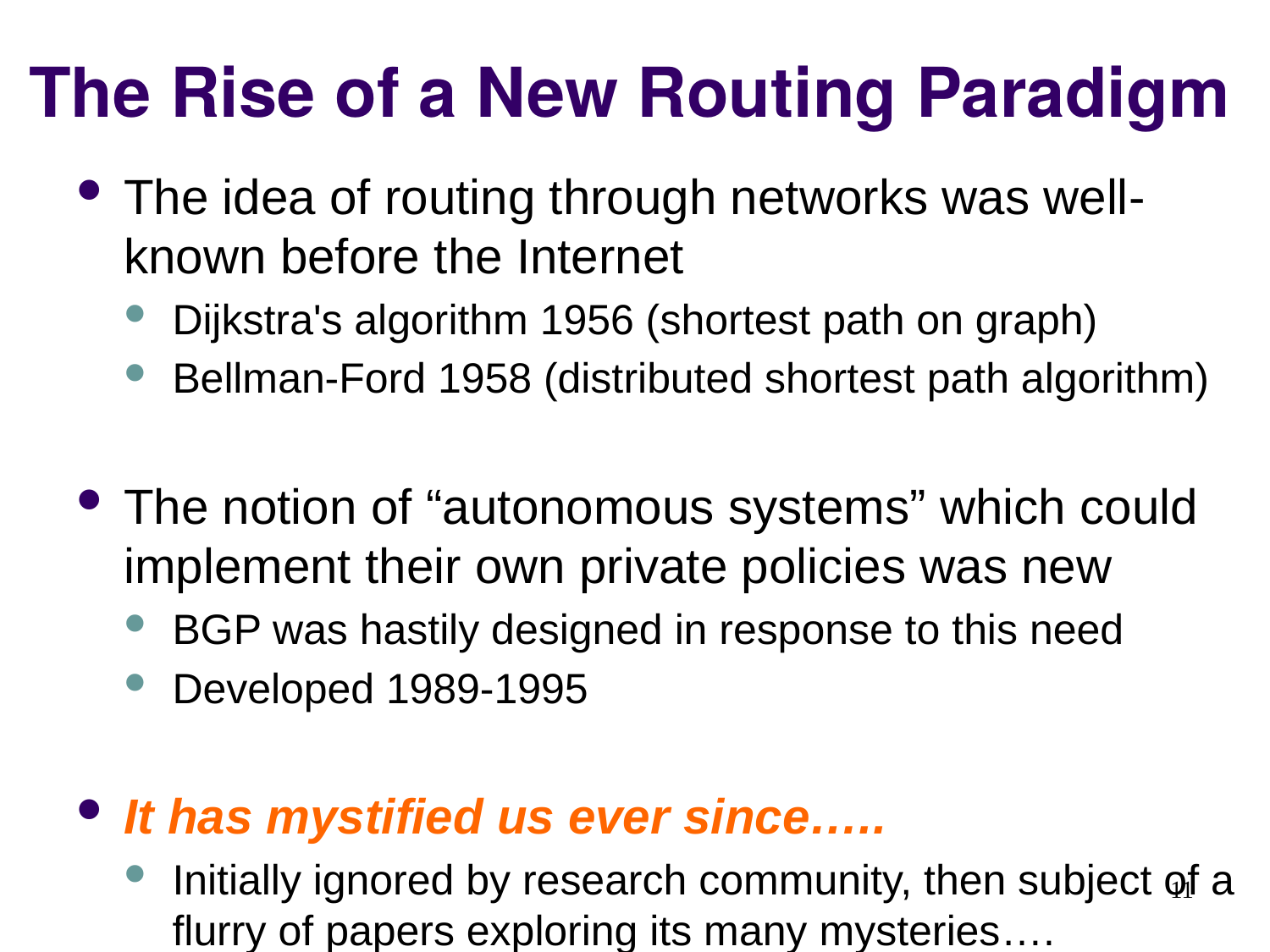

# The Rise of a New Routing Paradigm
The idea of routing through networks was well-known before the Internet
Dijkstra's algorithm 1956 (shortest path on graph)
Bellman-Ford 1958 (distributed shortest path algorithm)

The notion of “autonomous systems” which could implement their own private policies was new
BGP was hastily designed in response to this need
Developed 1989-1995

It has mystified us ever since…..
Initially ignored by research community, then subject of a flurry of papers exploring its many mysteries….
11